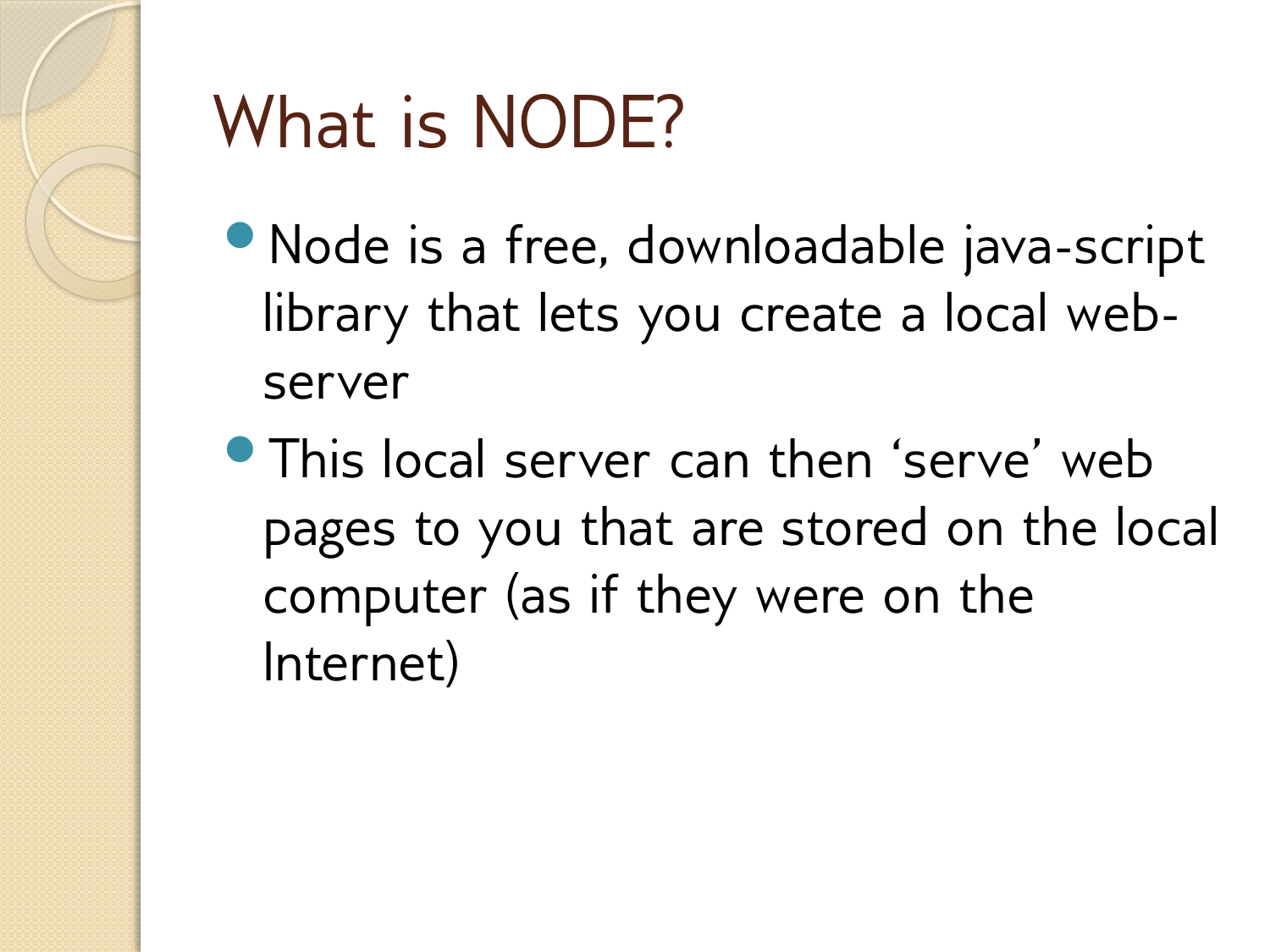

# What is NODE?
Node is a free, downloadable java-script library that lets you create a local web-server
This local server can then ‘serve’ web pages to you that are stored on the local computer (as if they were on the Internet)